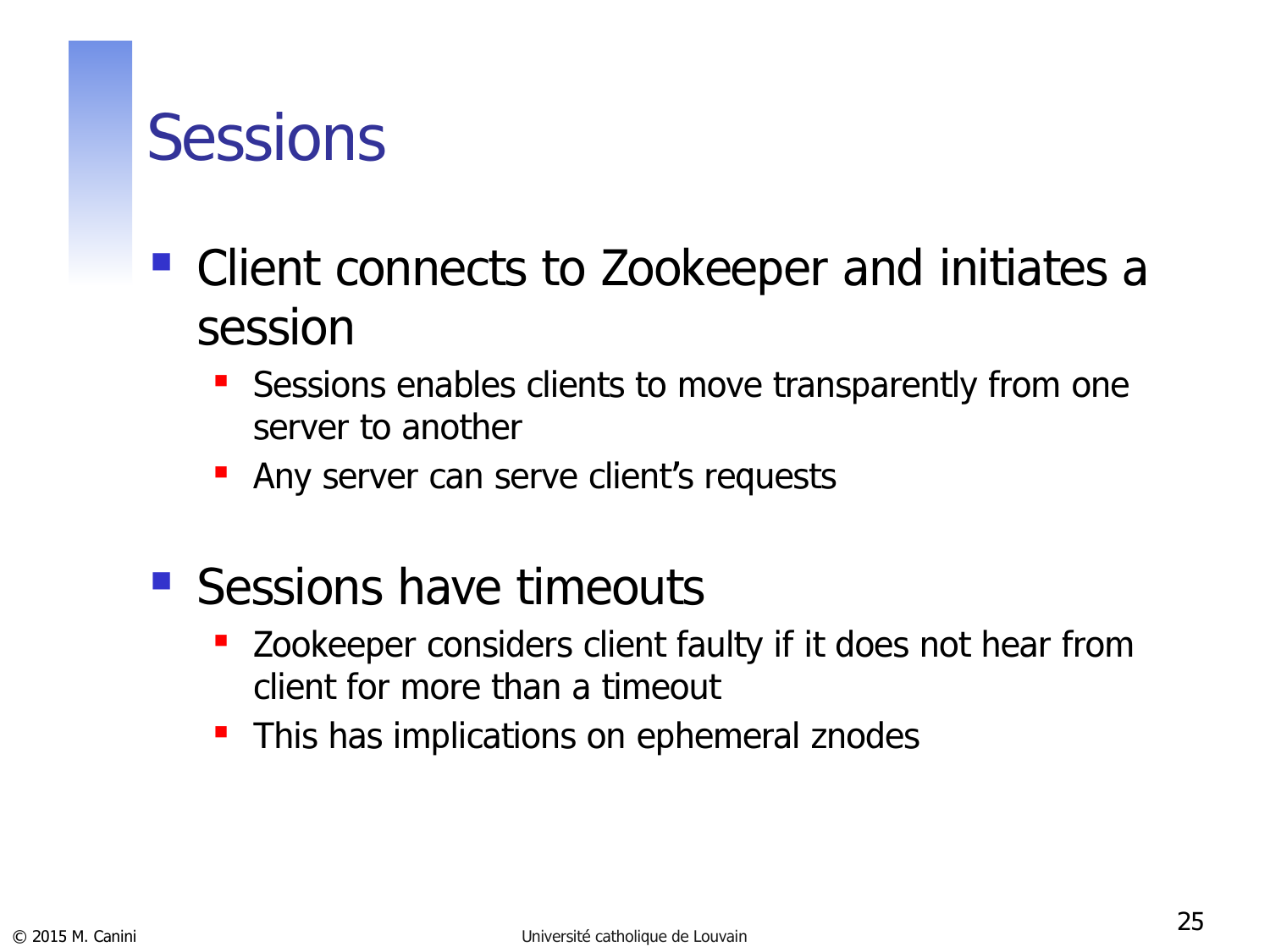

# Sessions
Client connects to Zookeeper and initiates a session
Sessions enables clients to move transparently from one server to another
Any server can serve client’s requests

Sessions have timeouts
Zookeeper considers client faulty if it does not hear from client for more than a timeout
This has implications on ephemeral znodes

25
Université catholique de Louvain